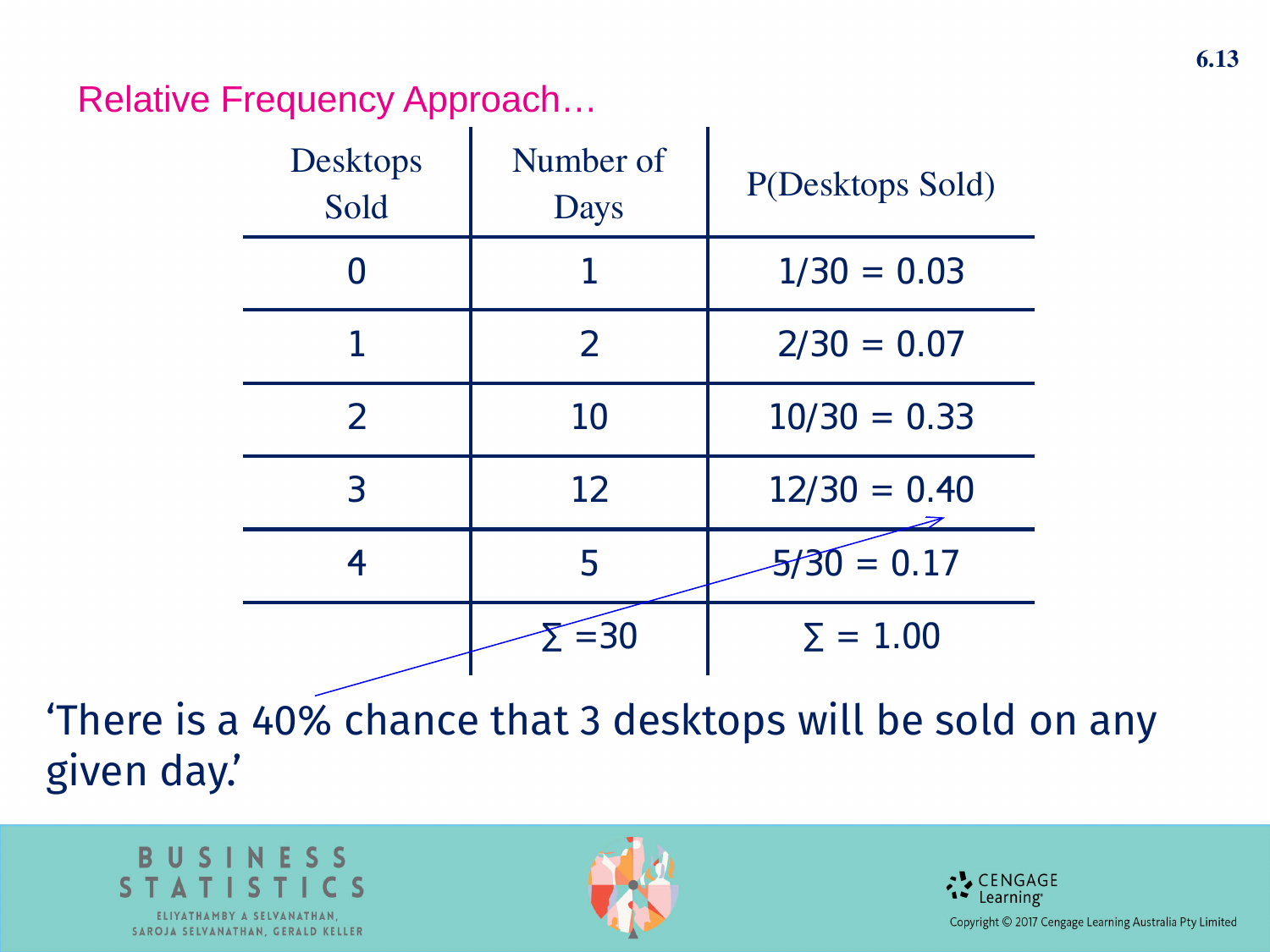

6.13
Relative Frequency Approach…
| Desktops Sold | Number of Days | P(Desktops Sold) |
| --- | --- | --- |
| 0 | 1 | 1/30 = 0.03 |
| 1 | 2 | 2/30 = 0.07 |
| 2 | 10 | 10/30 = 0.33 |
| 3 | 12 | 12/30 = 0.40 |
| 4 | 5 | 5/30 = 0.17 |
|  | ∑ =30 | ∑ = 1.00 |

‘There is a 40% chance that 3 desktops will be sold on any given day.’